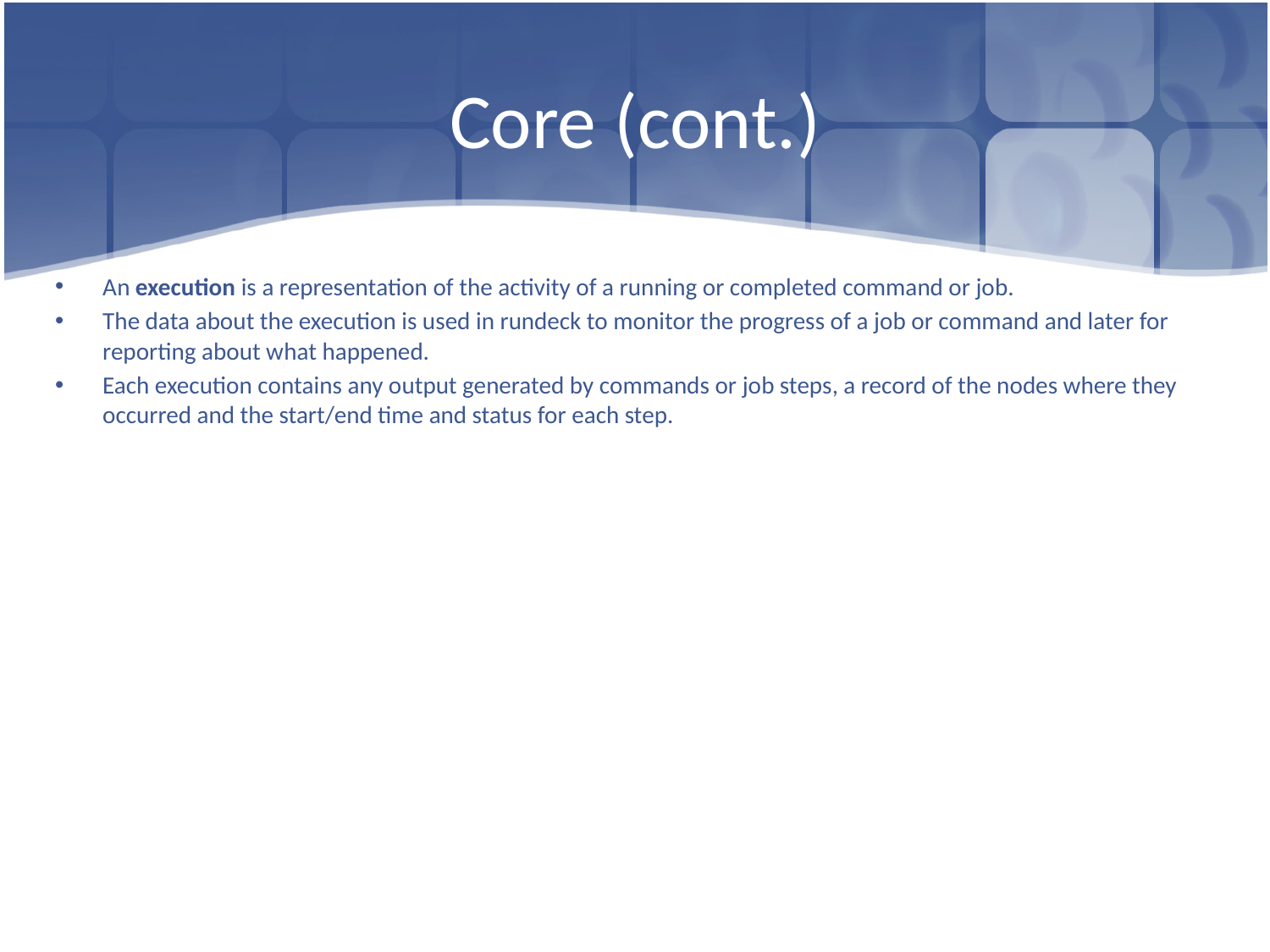

# Core (cont.)
An execution is a representation of the activity of a running or completed command or job.
The data about the execution is used in rundeck to monitor the progress of a job or command and later for reporting about what happened.
Each execution contains any output generated by commands or job steps, a record of the nodes where they occurred and the start/end time and status for each step.